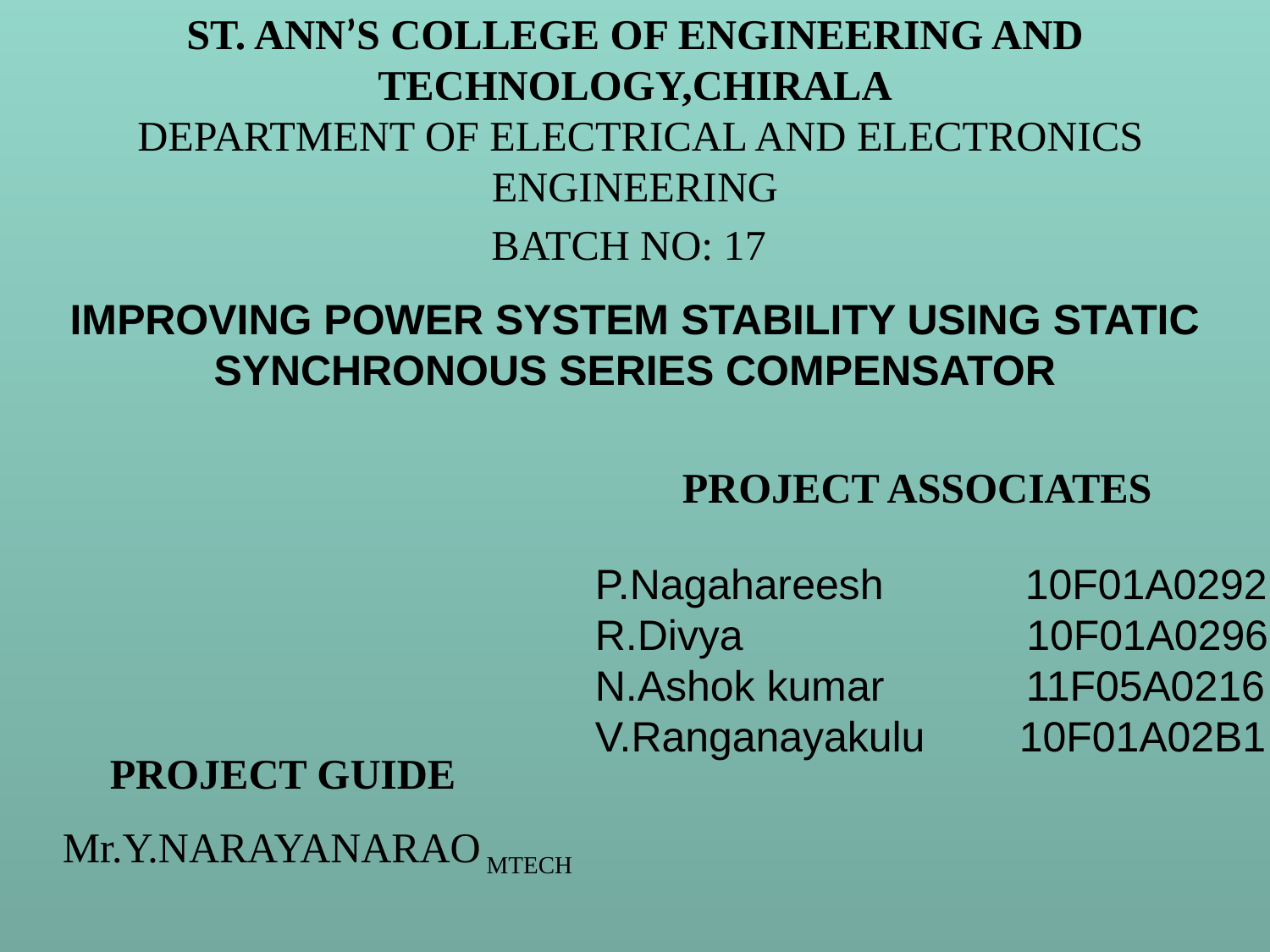

ST. ANN’S COLLEGE OF ENGINEERING AND TECHNOLOGY,CHIRALA
      DEPARTMENT OF ELECTRICAL AND ELECTRONICS      ENGINEERING

BATCH NO: 17
IMPROVING POWER SYSTEM STABILITY USING STATIC SYNCHRONOUS SERIES COMPENSATOR
PROJECT ASSOCIATES
                                                                   P.Nagahareesh            10F01A0292
                                                                   R.Divya                        10F01A0296
                                                                   N.Ashok kumar            11F05A0216
                                                                   V.Ranganayakulu        10F01A02B1
PROJECT GUIDE
Mr.Y.NARAYANARAO MTECH